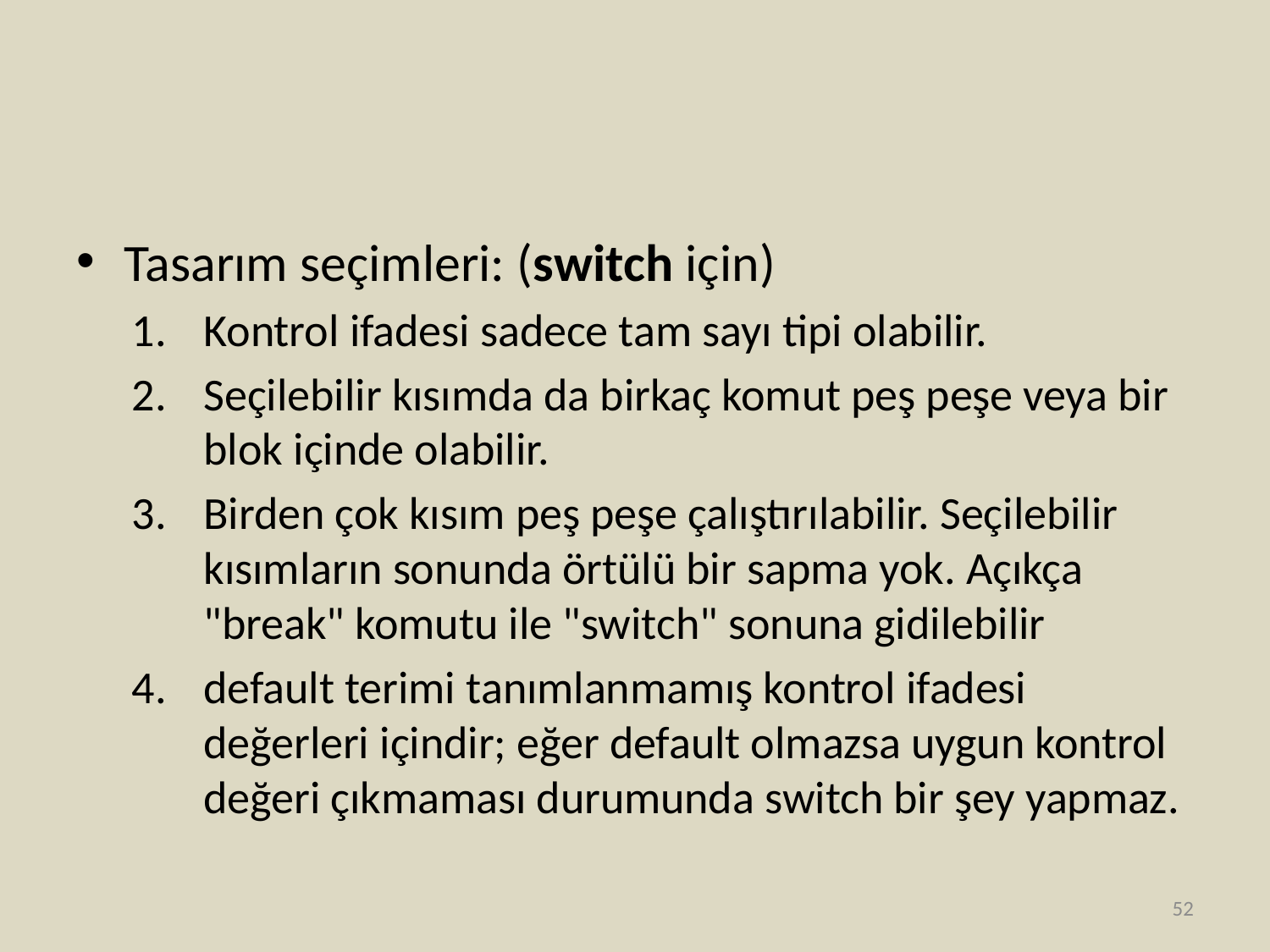

#
Tasarım seçimleri: (switch için)
Kontrol ifadesi sadece tam sayı tipi olabilir.
Seçilebilir kısımda da birkaç komut peş peşe veya bir blok içinde olabilir.
Birden çok kısım peş peşe çalıştırılabilir. Seçilebilir kısımların sonunda örtülü bir sapma yok. Açıkça "break" komutu ile "switch" sonuna gidilebilir
default terimi tanımlanmamış kontrol ifadesi değerleri içindir; eğer default olmazsa uygun kontrol değeri çıkmaması durumunda switch bir şey yapmaz.
52